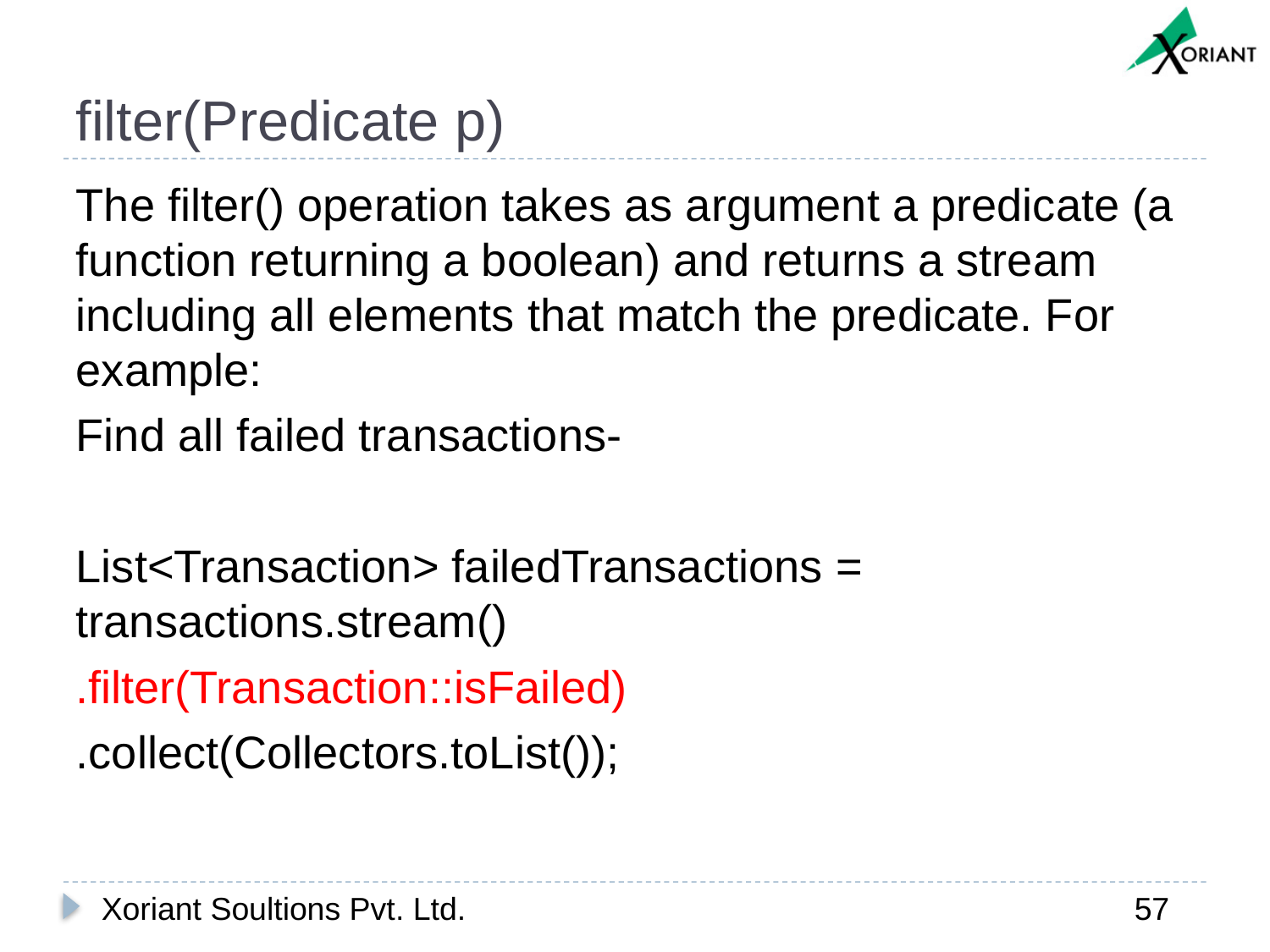

# filter(Predicate p)
The filter() operation takes as argument a predicate (a function returning a boolean) and returns a stream including all elements that match the predicate. For example:
Find all failed transactions-

List<Transaction> failedTransactions = transactions.stream()
.filter(Transaction::isFailed)
.collect(Collectors.toList());
Xoriant Soultions Pvt. Ltd.
57